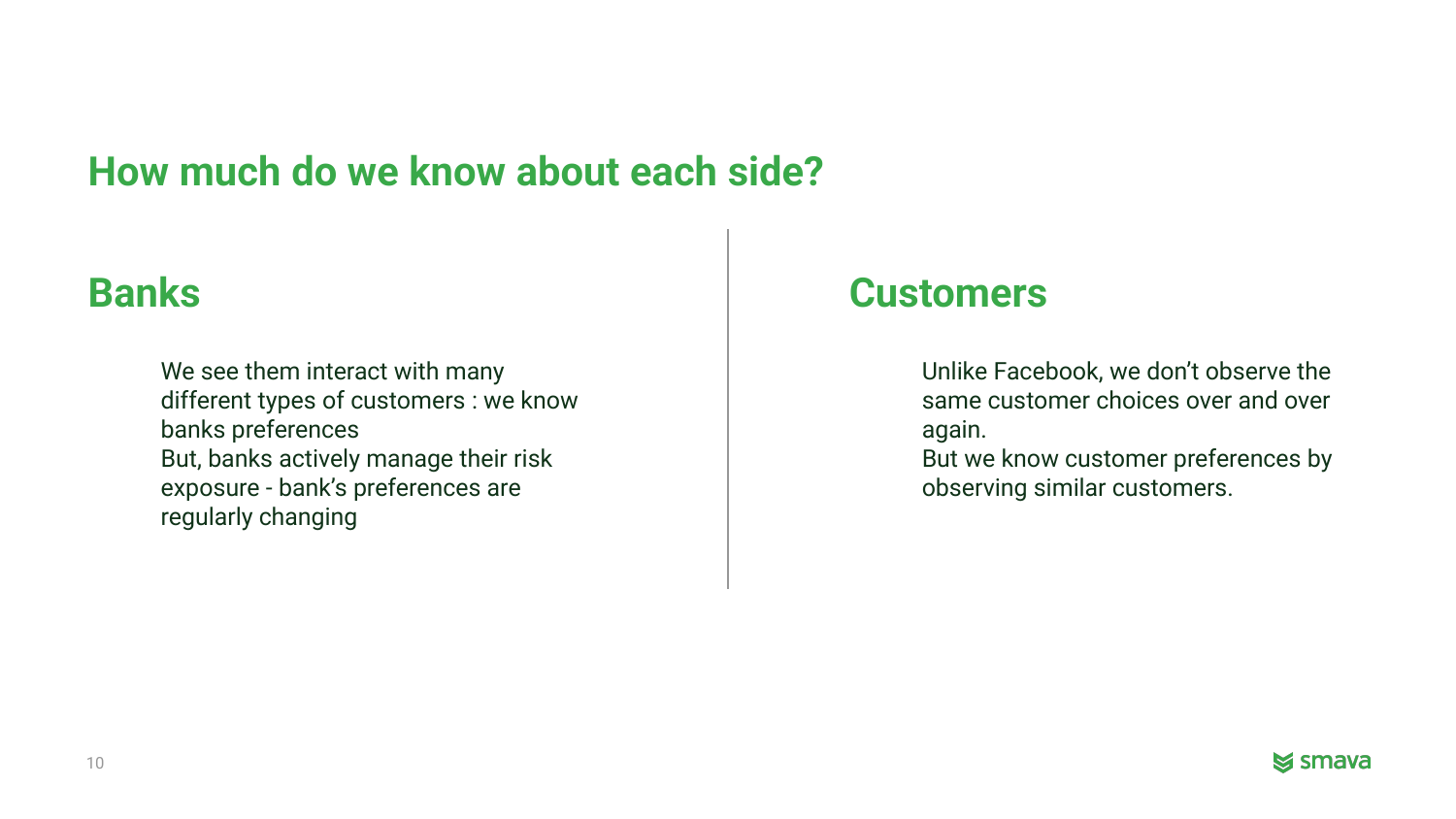

#
How much do we know about each side?
Banks
Customers
We see them interact with many different types of customers : we know banks preferences
But, banks actively manage their risk exposure - bank’s preferences are regularly changing
Unlike Facebook, we don’t observe the same customer choices over and over again.
But we know customer preferences by observing similar customers.
10